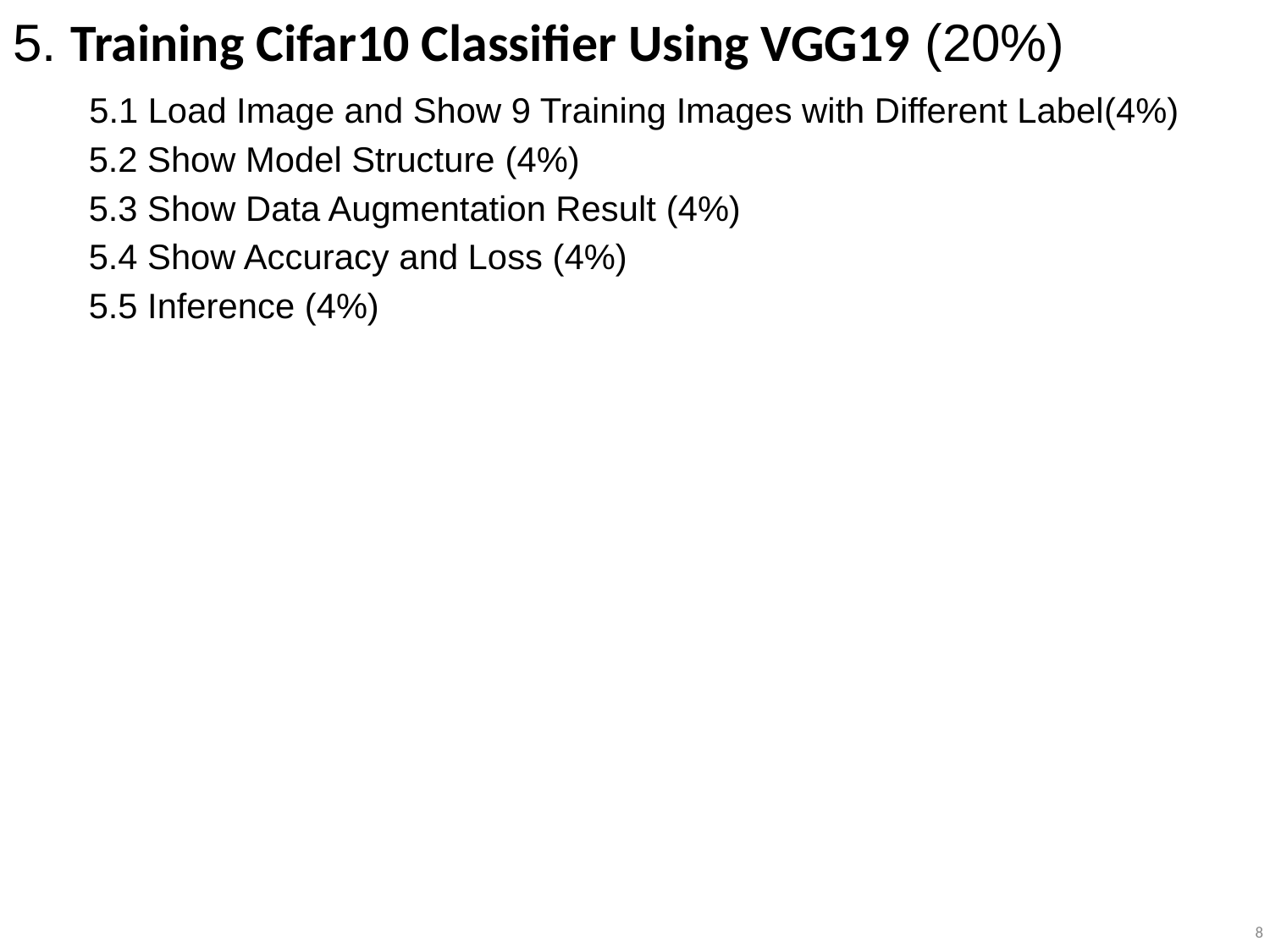

# 5. Training Cifar10 Classifier Using VGG19 (20%)
 5.1 Load Image and Show 9 Training Images with Different Label(4%)
5.2 Show Model Structure (4%)
5.3 Show Data Augmentation Result (4%)
5.4 Show Accuracy and Loss (4%)
5.5 Inference (4%)
8